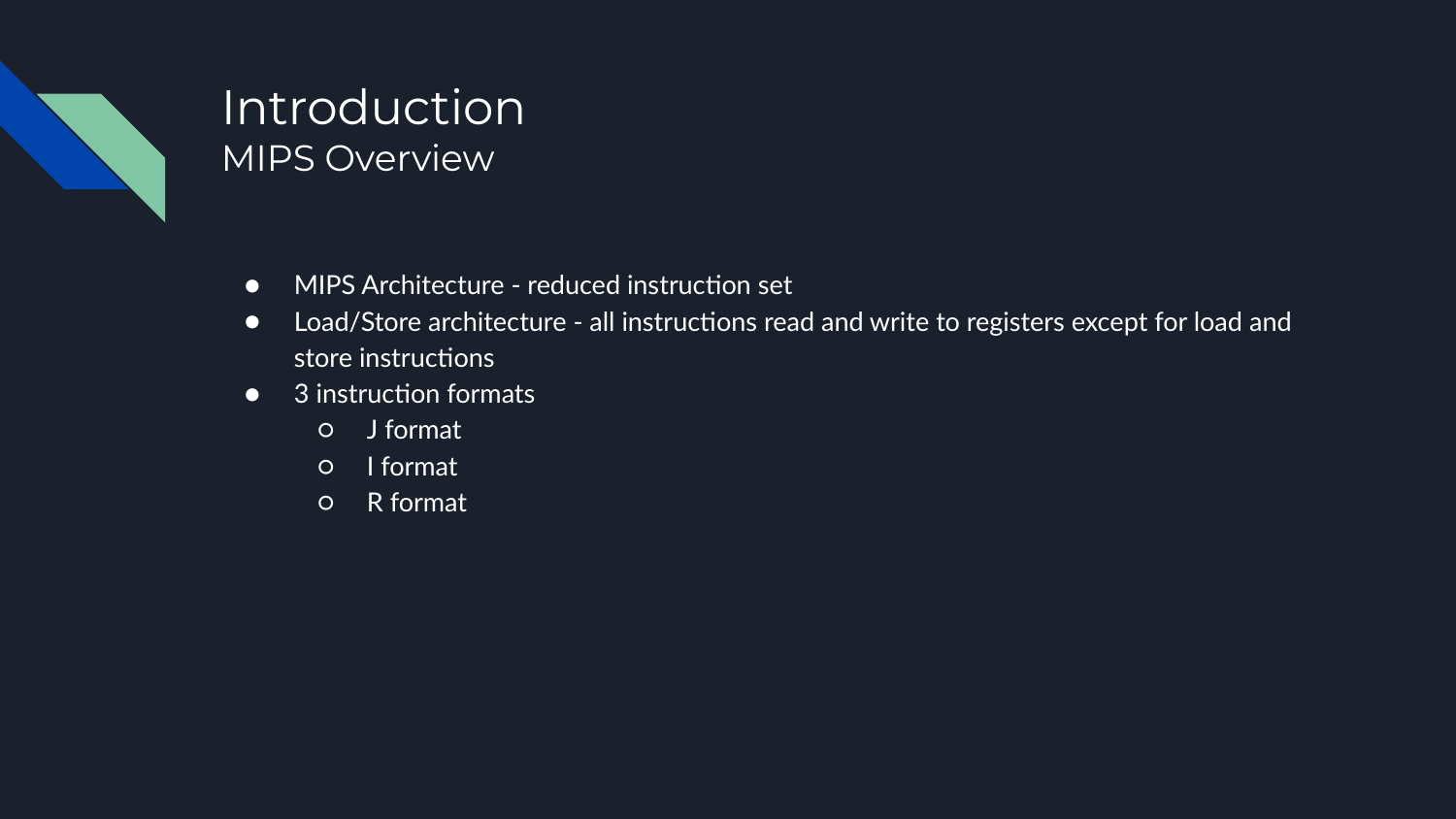

# Introduction
MIPS Overview
MIPS Architecture - reduced instruction set
Load/Store architecture - all instructions read and write to registers except for load and store instructions
3 instruction formats
J format
I format
R format